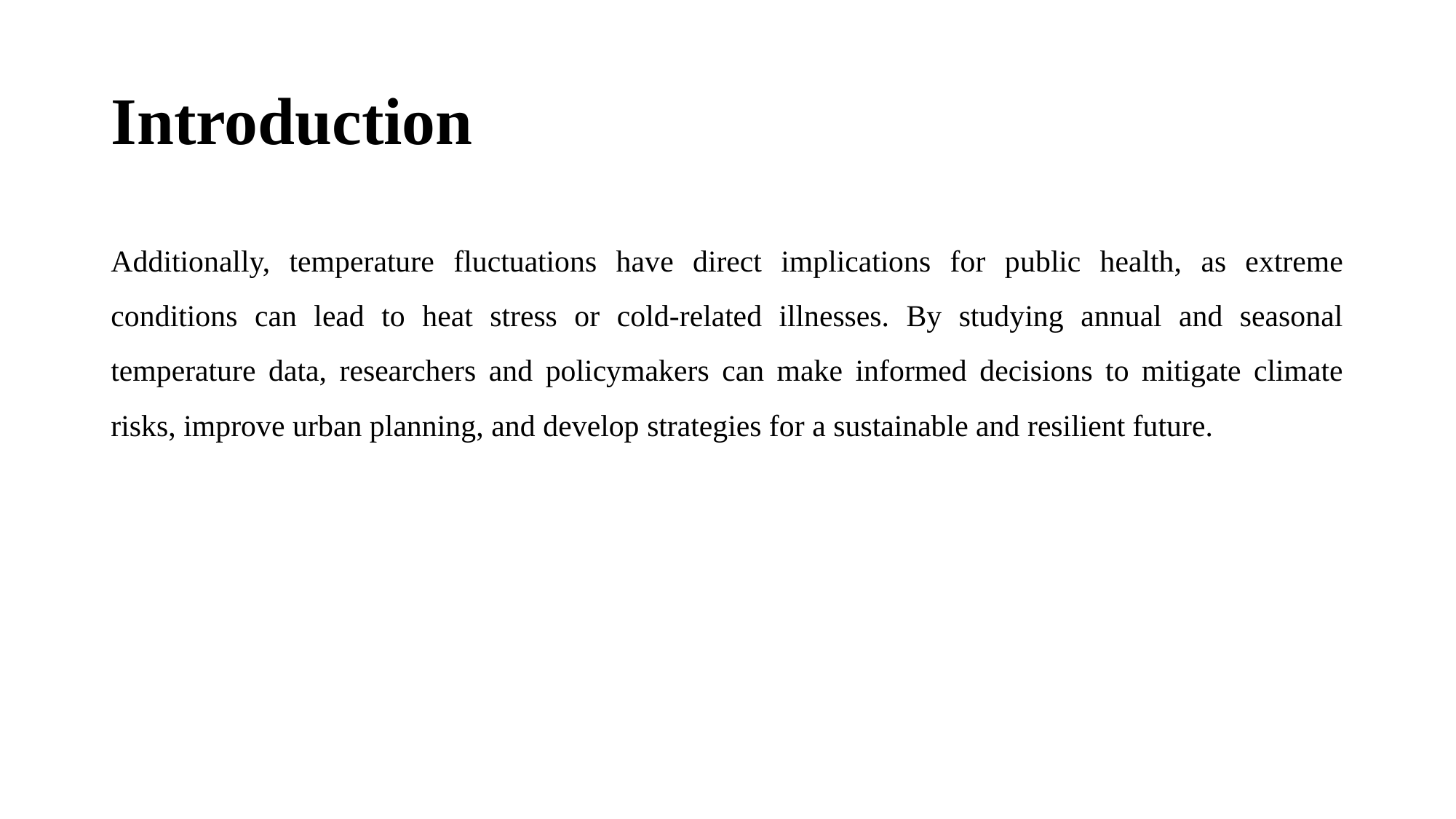

# Introduction
Additionally, temperature fluctuations have direct implications for public health, as extreme conditions can lead to heat stress or cold-related illnesses. By studying annual and seasonal temperature data, researchers and policymakers can make informed decisions to mitigate climate risks, improve urban planning, and develop strategies for a sustainable and resilient future.